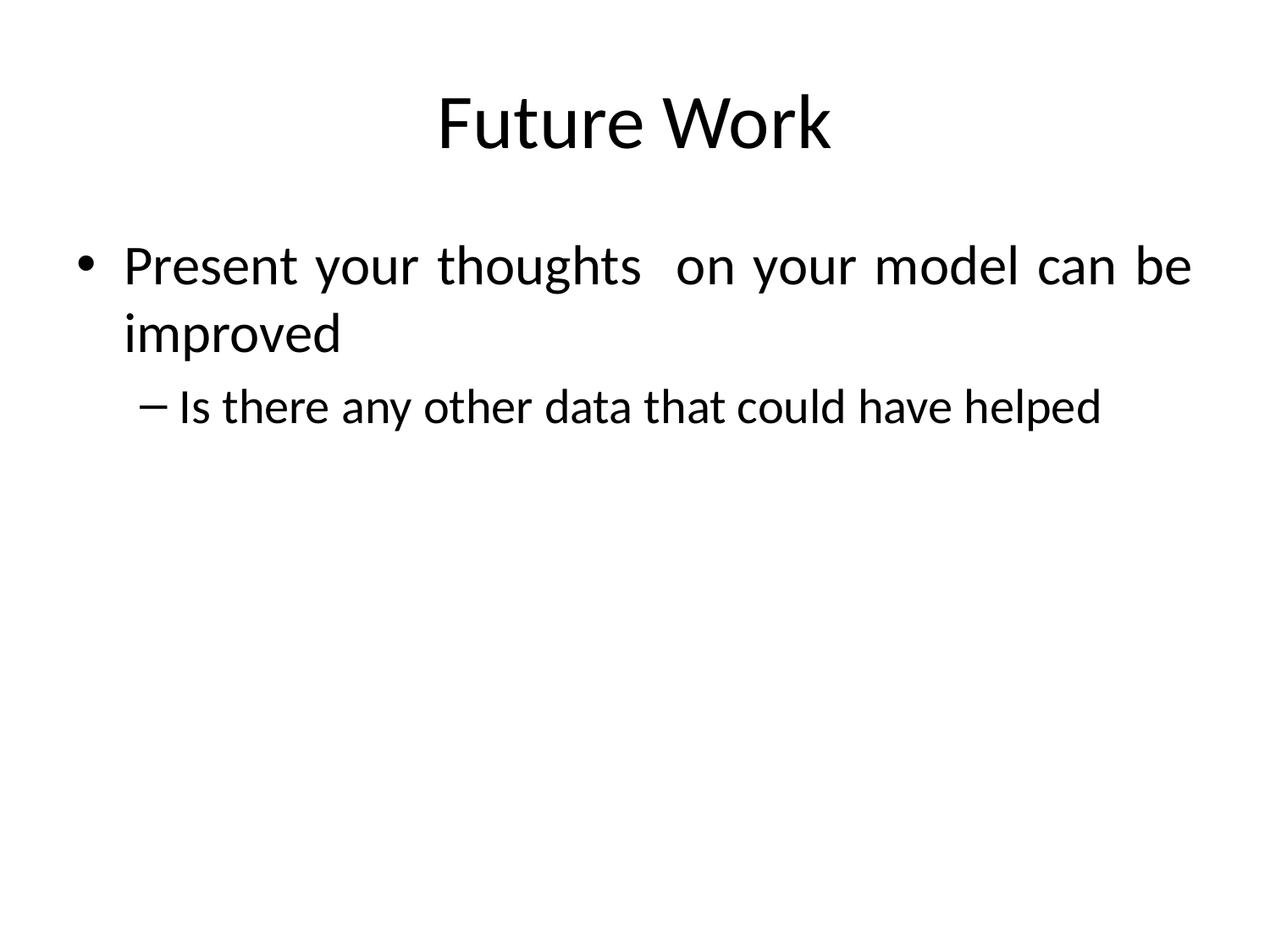

# Future Work
Present your thoughts  on your model can be improved
Is there any other data that could have helped